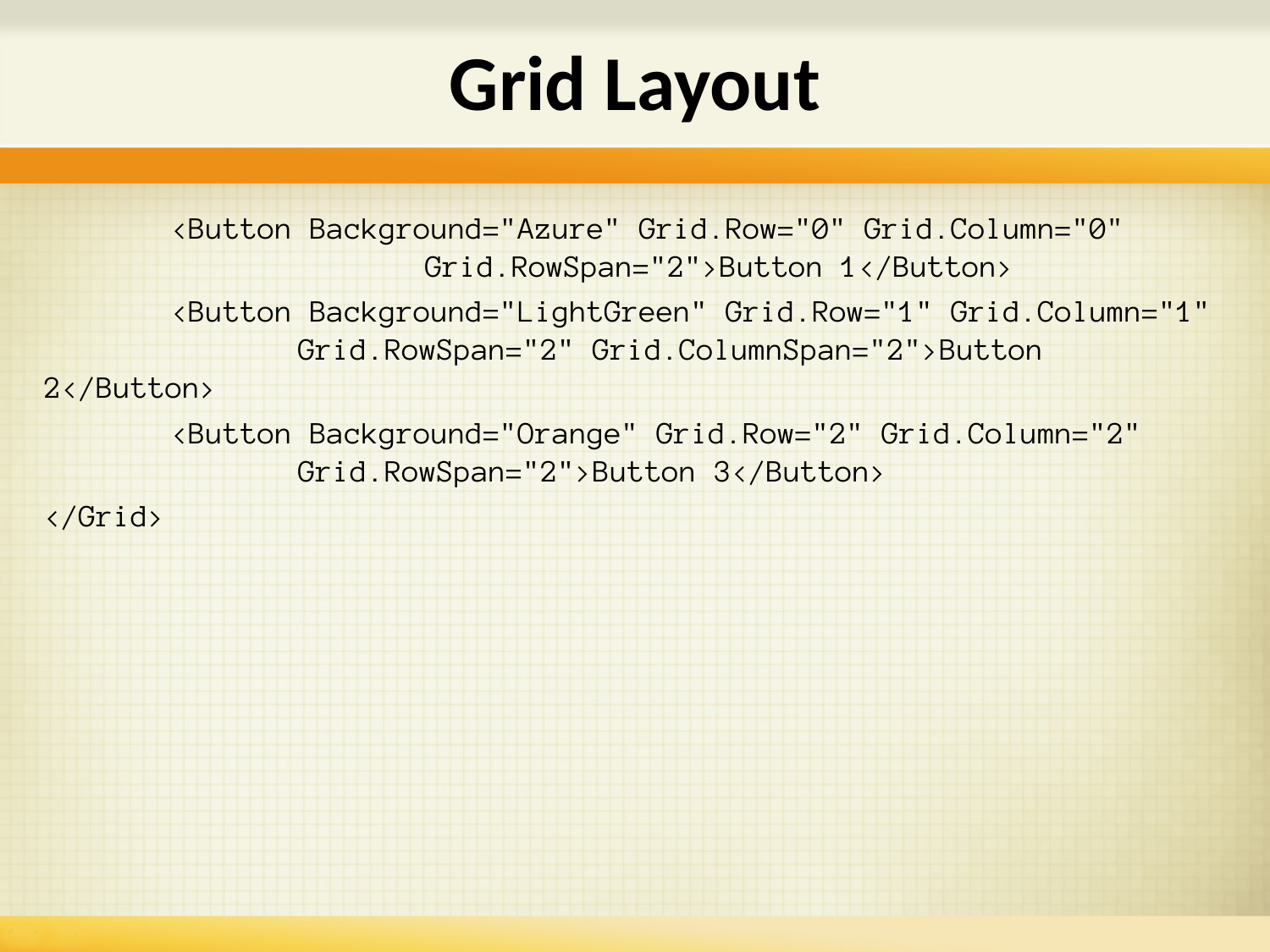

# Grid Layout
	<Button Background="Azure" Grid.Row="0" Grid.Column="0" 				Grid.RowSpan="2">Button 1</Button>
	<Button Background="LightGreen" Grid.Row="1" Grid.Column="1" 		Grid.RowSpan="2" Grid.ColumnSpan="2">Button 2</Button>
	<Button Background="Orange" Grid.Row="2" Grid.Column="2" 			Grid.RowSpan="2">Button 3</Button>
</Grid>